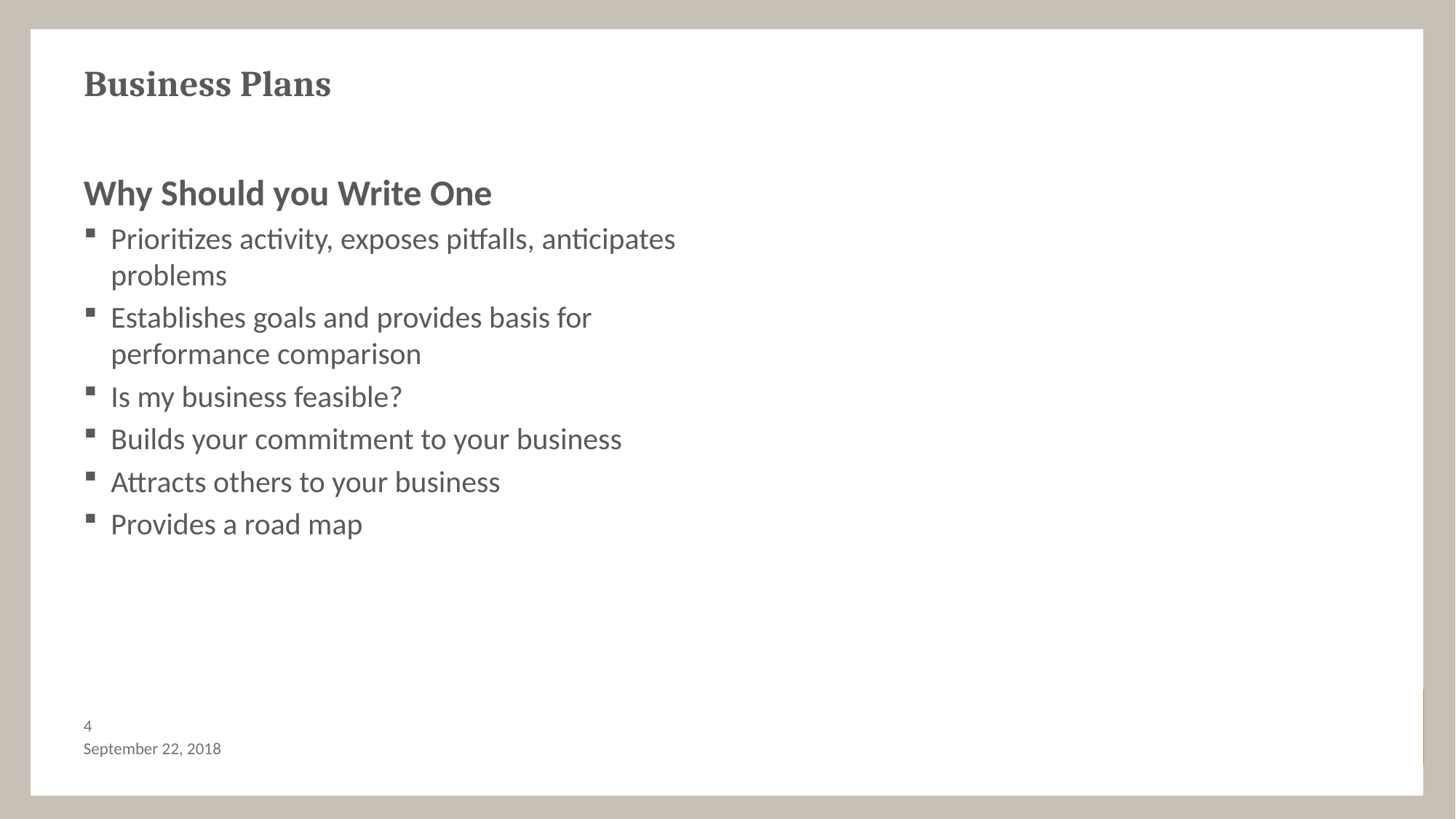

# Business Plans
Why Should you Write One
Prioritizes activity, exposes pitfalls, anticipates problems
Establishes goals and provides basis for performance comparison
Is my business feasible?
Builds your commitment to your business
Attracts others to your business
Provides a road map

4
September 22, 2018